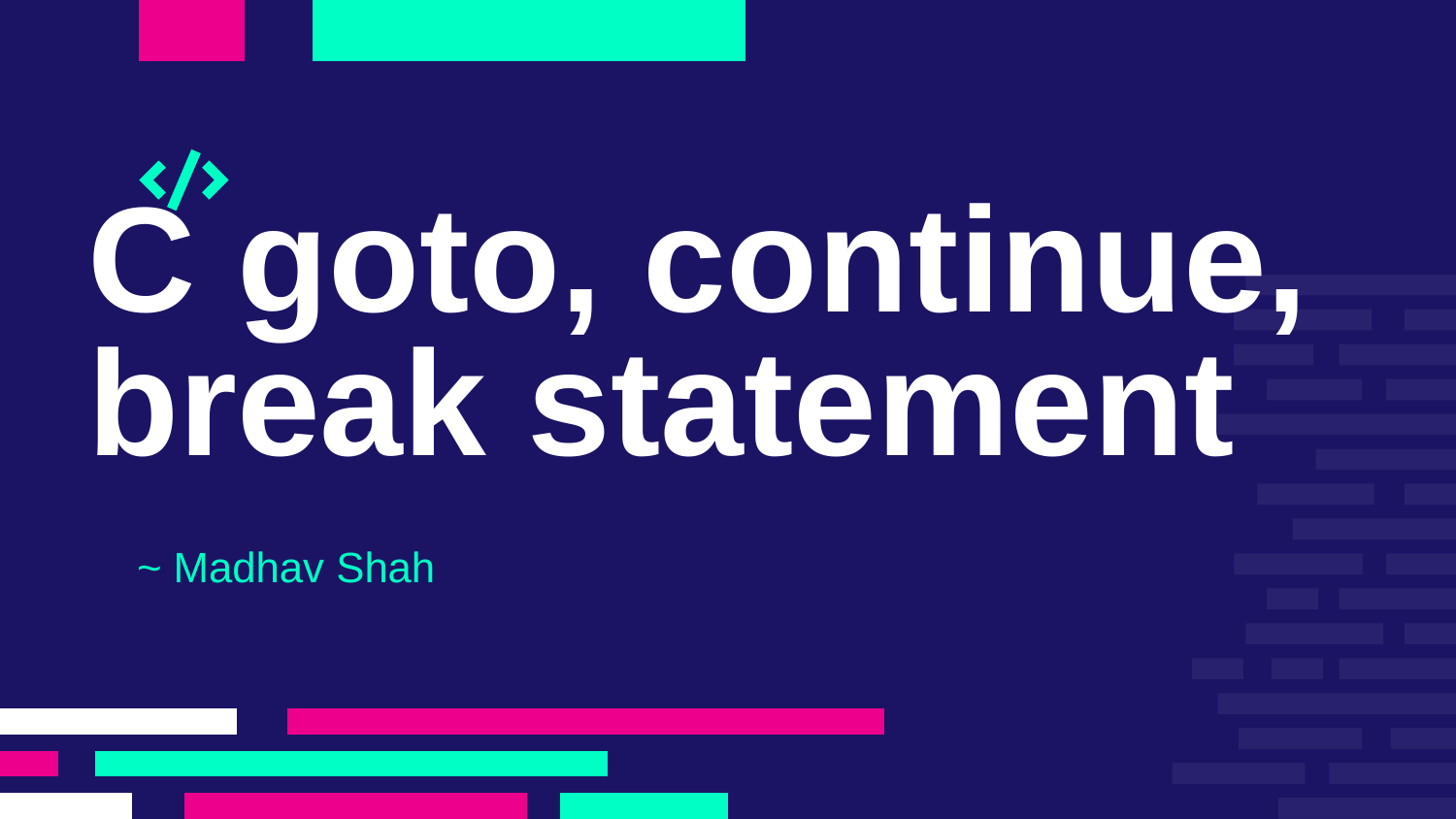

# C goto, continue, break statement
~ Madhav Shah